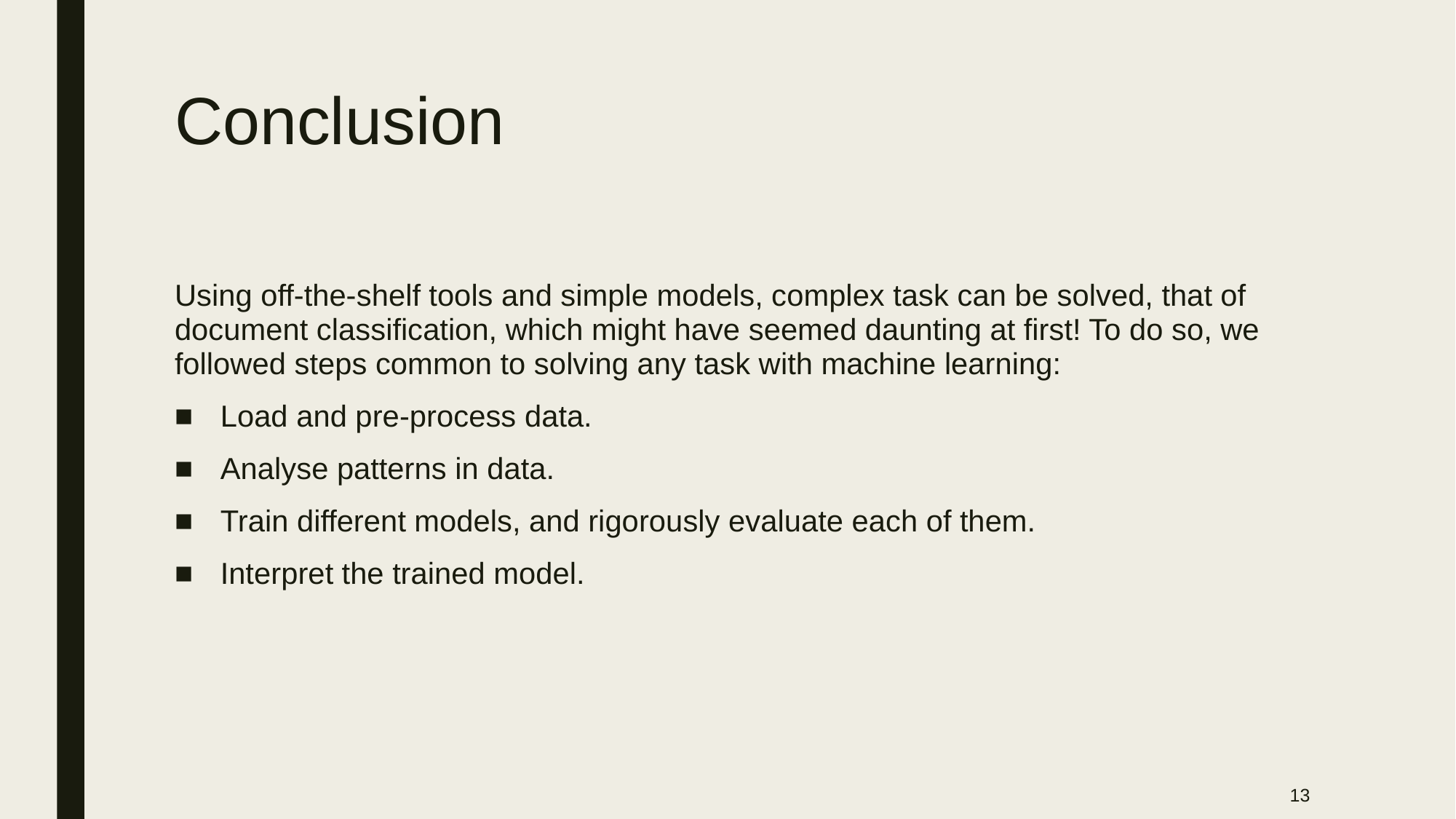

# Conclusion
Using off-the-shelf tools and simple models, complex task can be solved, that of document classification, which might have seemed daunting at first! To do so, we followed steps common to solving any task with machine learning:
Load and pre-process data.
Analyse patterns in data.
Train different models, and rigorously evaluate each of them.
Interpret the trained model.

13